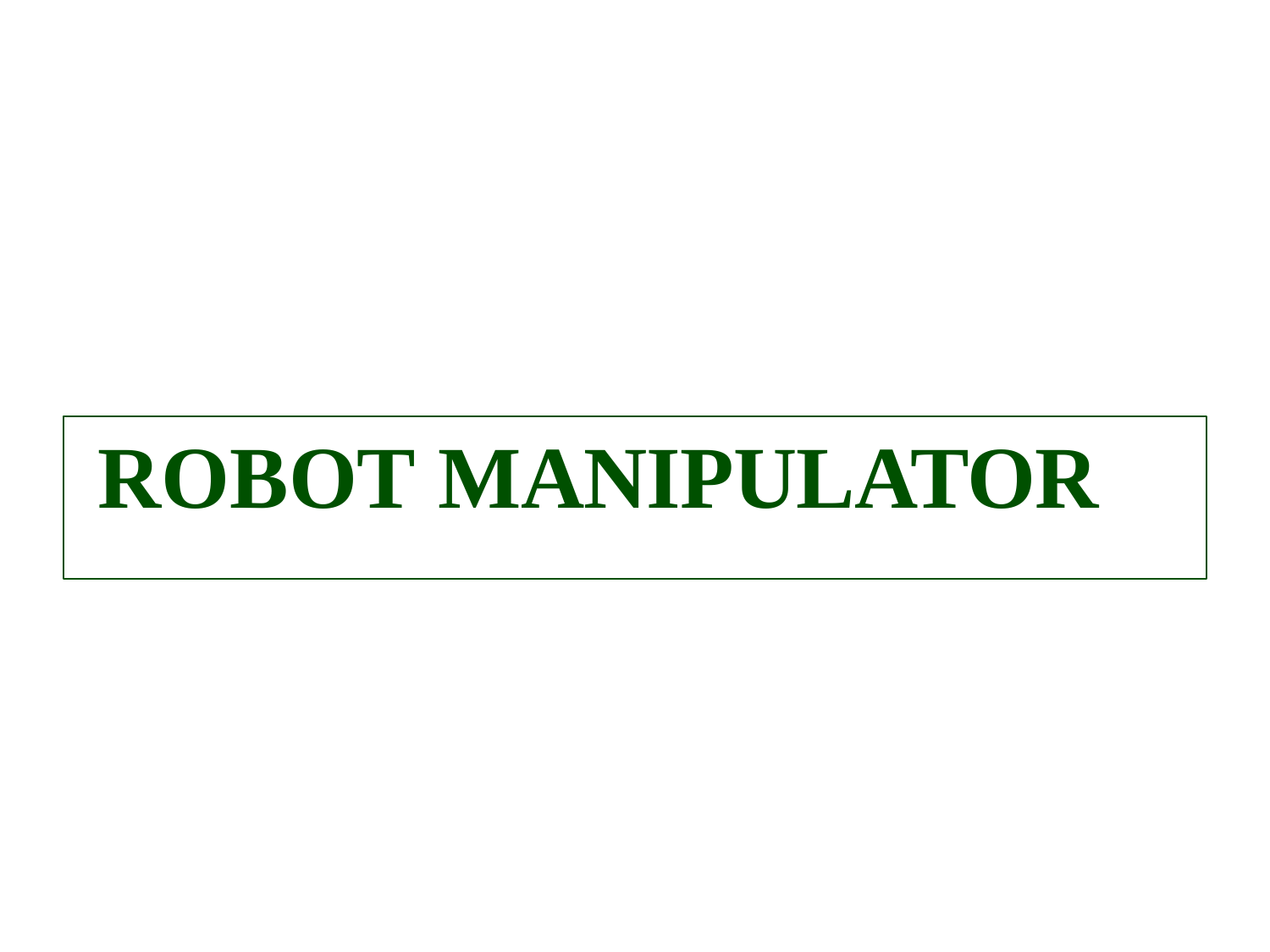

# ROBOT MANIPULATOR
2. ROBOT MANIPULATOR

D E S I G N A N D A P P L I C AT I O N S O F I N D U S T R I A L R O B O T S
S A B A R I G I R I VA S A N . R
I S B N 978-81-908268- 0- 8